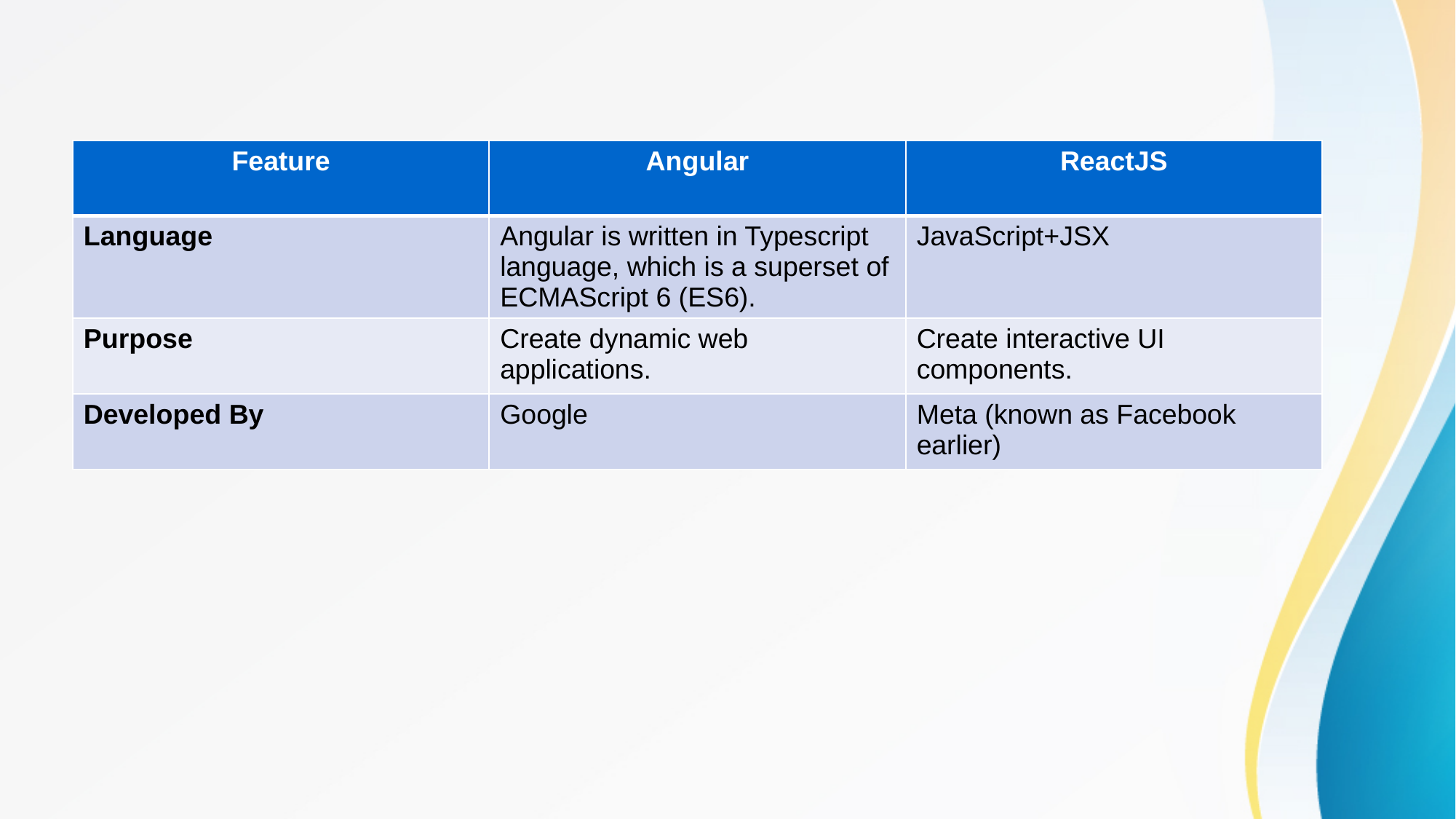

#
| Feature | Angular | ReactJS |
| --- | --- | --- |
| Language | Angular is written in Typescript language, which is a superset of ECMAScript 6 (ES6). | JavaScript+JSX |
| Purpose | Create dynamic web applications. | Create interactive UI components. |
| Developed By | Google | Meta (known as Facebook earlier) |